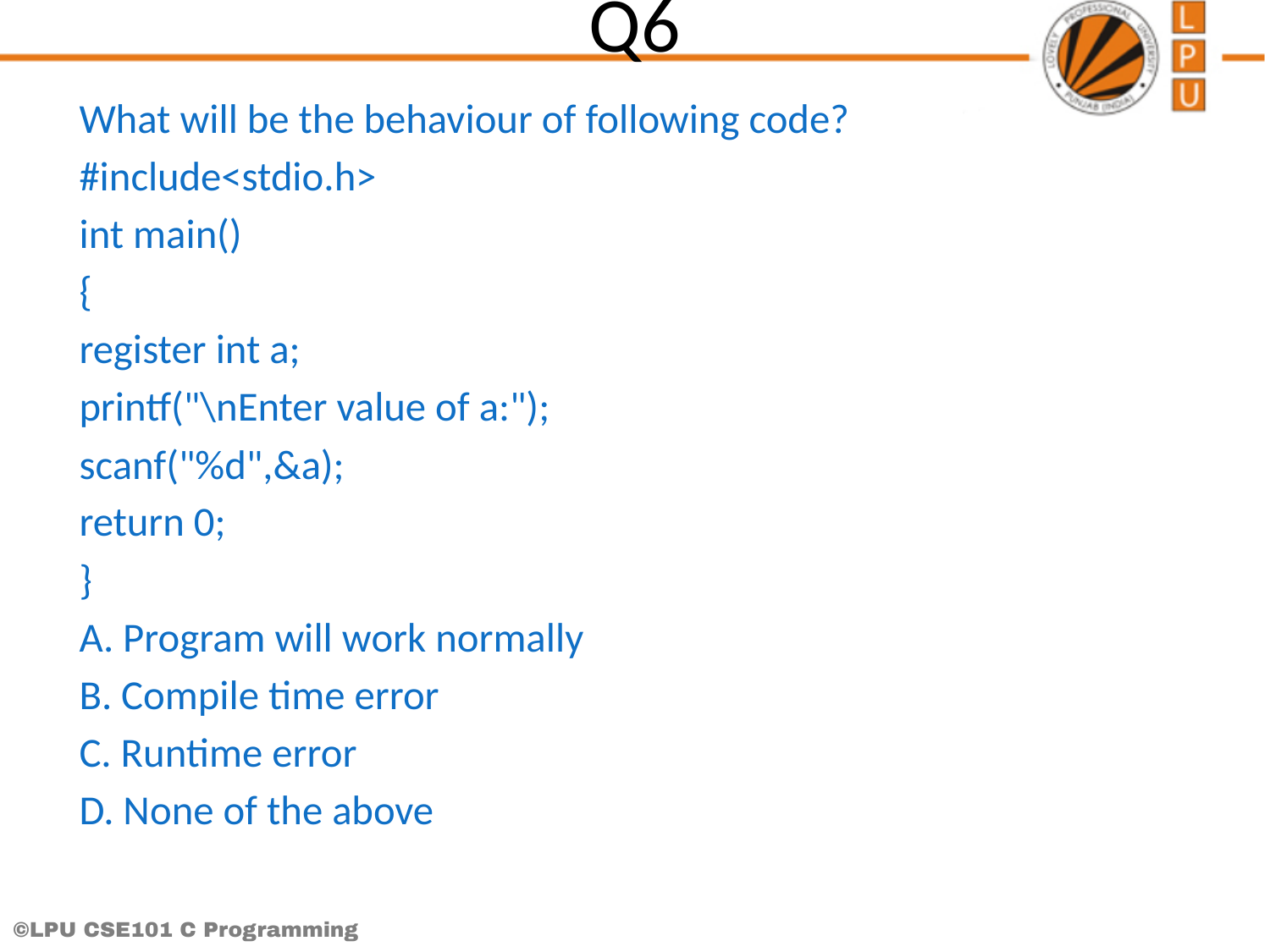

# Q6
What will be the behaviour of following code?
#include<stdio.h>
int main()
{
register int a;
printf("\nEnter value of a:");
scanf("%d",&a);
return 0;
}
A. Program will work normally
B. Compile time error
C. Runtime error
D. None of the above